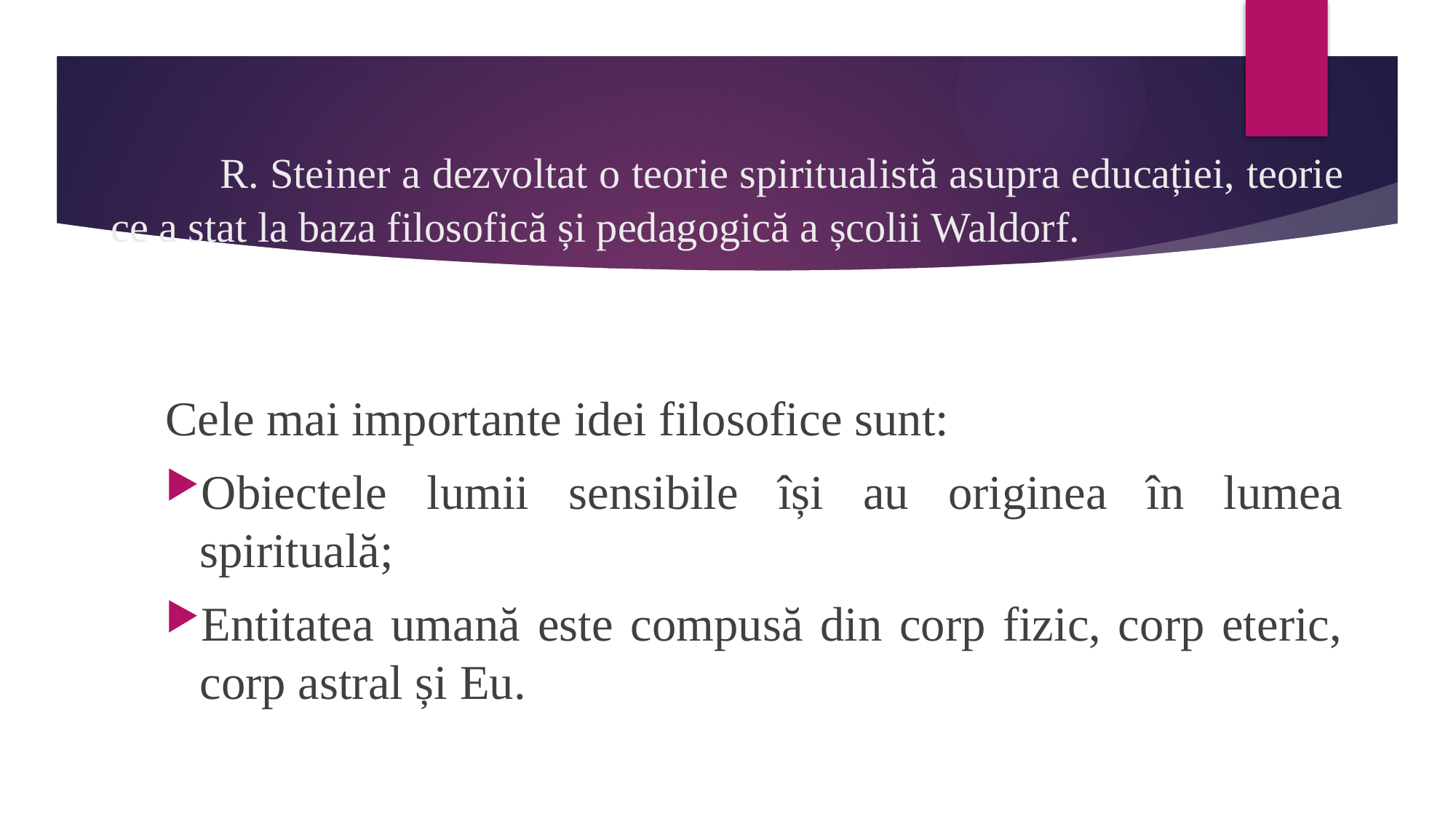

# R. Steiner a dezvoltat o teorie spiritualistă asupra educației, teorie ce a stat la baza filosofică și pedagogică a școlii Waldorf.
Cele mai importante idei filosofice sunt:
Obiectele lumii sensibile își au originea în lumea spirituală;
Entitatea umană este compusă din corp fizic, corp eteric, corp astral și Eu.